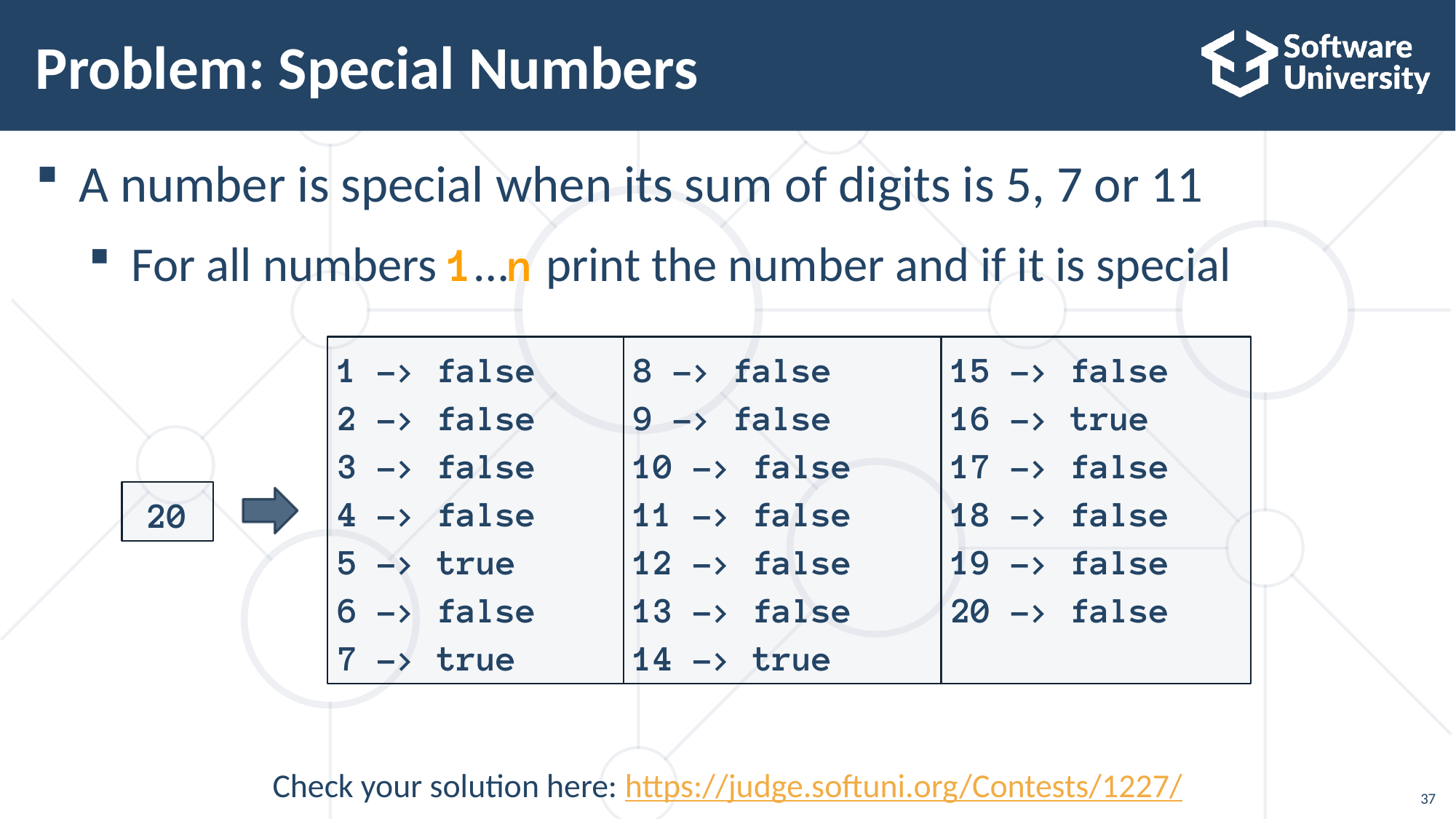

# Problem: Special Numbers
A number is special when its sum of digits is 5, 7 or 11
For all numbers 1…n print the number and if it is special
1 -> false
2 -> false
3 -> false
4 -> false
5 -> true
6 -> false
7 -> true
8 -> false
9 -> false
10 -> false
11 -> false
12 -> false
13 -> false
14 -> true
15 -> false
16 -> true
17 -> false
18 -> false
19 -> false
20 -> false

20

Check your solution here: https://judge.softuni.org/Contests/1227/
37